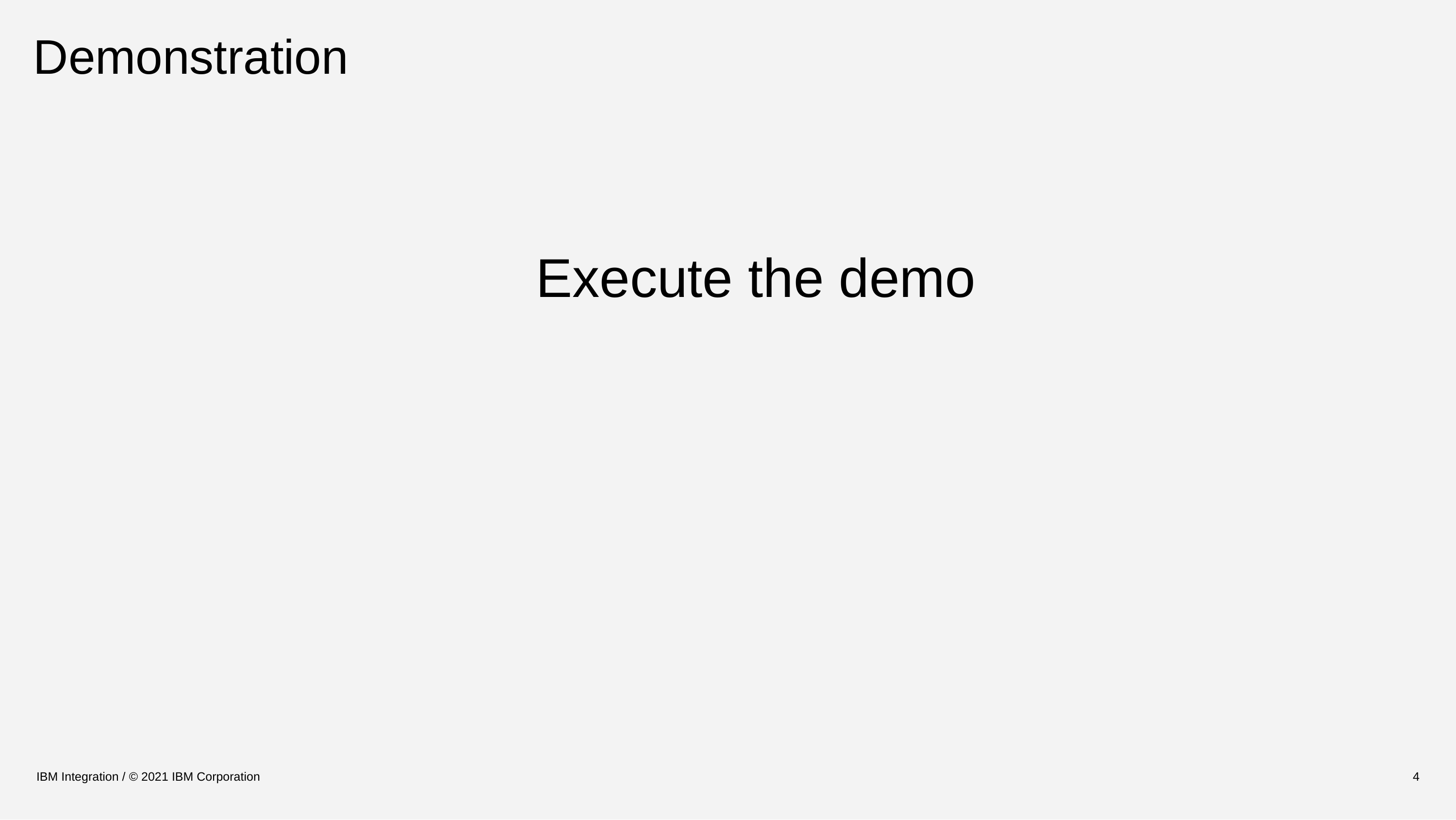

# Demonstration

Execute the demo

IBM Integration / © 2021 IBM Corporation
4